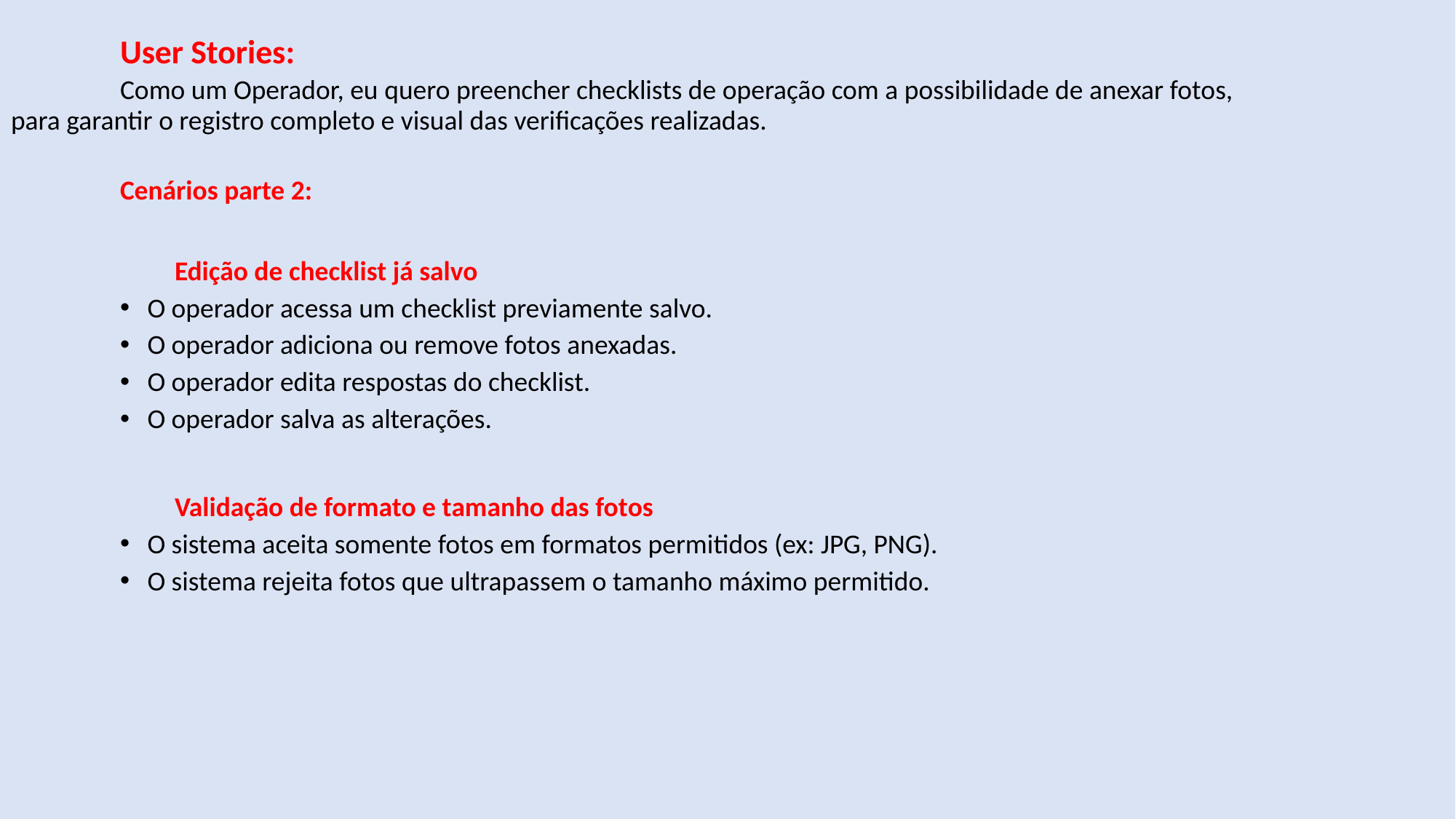

# User Stories: Como um Operador, eu quero preencher checklists de operação com a possibilidade de anexar fotos, 		para garantir o registro completo e visual das verificações realizadas.
	Cenários parte 2:

	Edição de checklist já salvo
O operador acessa um checklist previamente salvo.
O operador adiciona ou remove fotos anexadas.
O operador edita respostas do checklist.
O operador salva as alterações.

	Validação de formato e tamanho das fotos
O sistema aceita somente fotos em formatos permitidos (ex: JPG, PNG).
O sistema rejeita fotos que ultrapassem o tamanho máximo permitido.